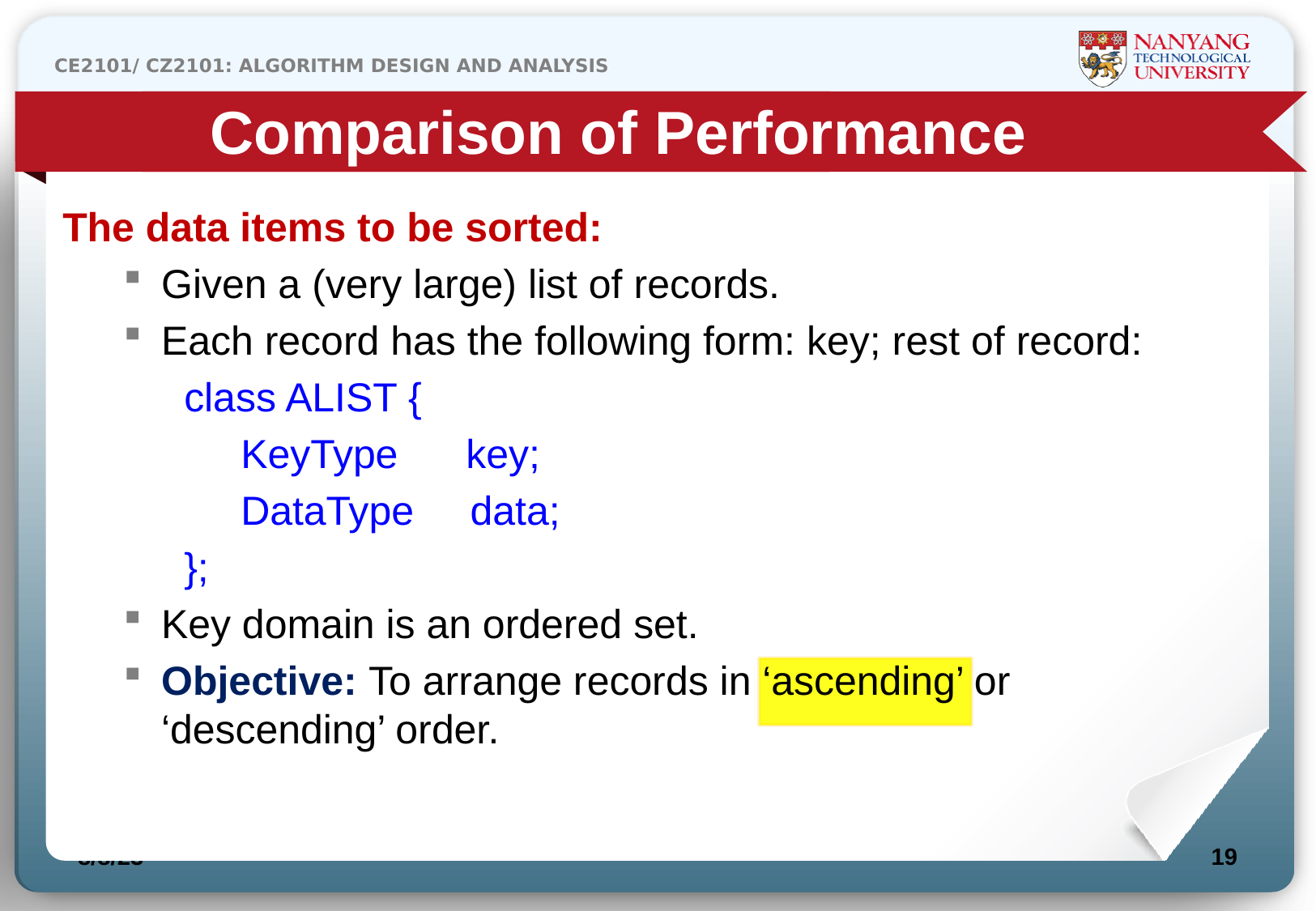

Comparison of Performance
The data items to be sorted:
Given a (very large) list of records.
Each record has the following form: key; rest of record:
class ALIST {
     KeyType      key;
     DataType     data;
};
Key domain is an ordered set.
Objective: To arrange records in ‘ascending’ or ‘descending’ order.